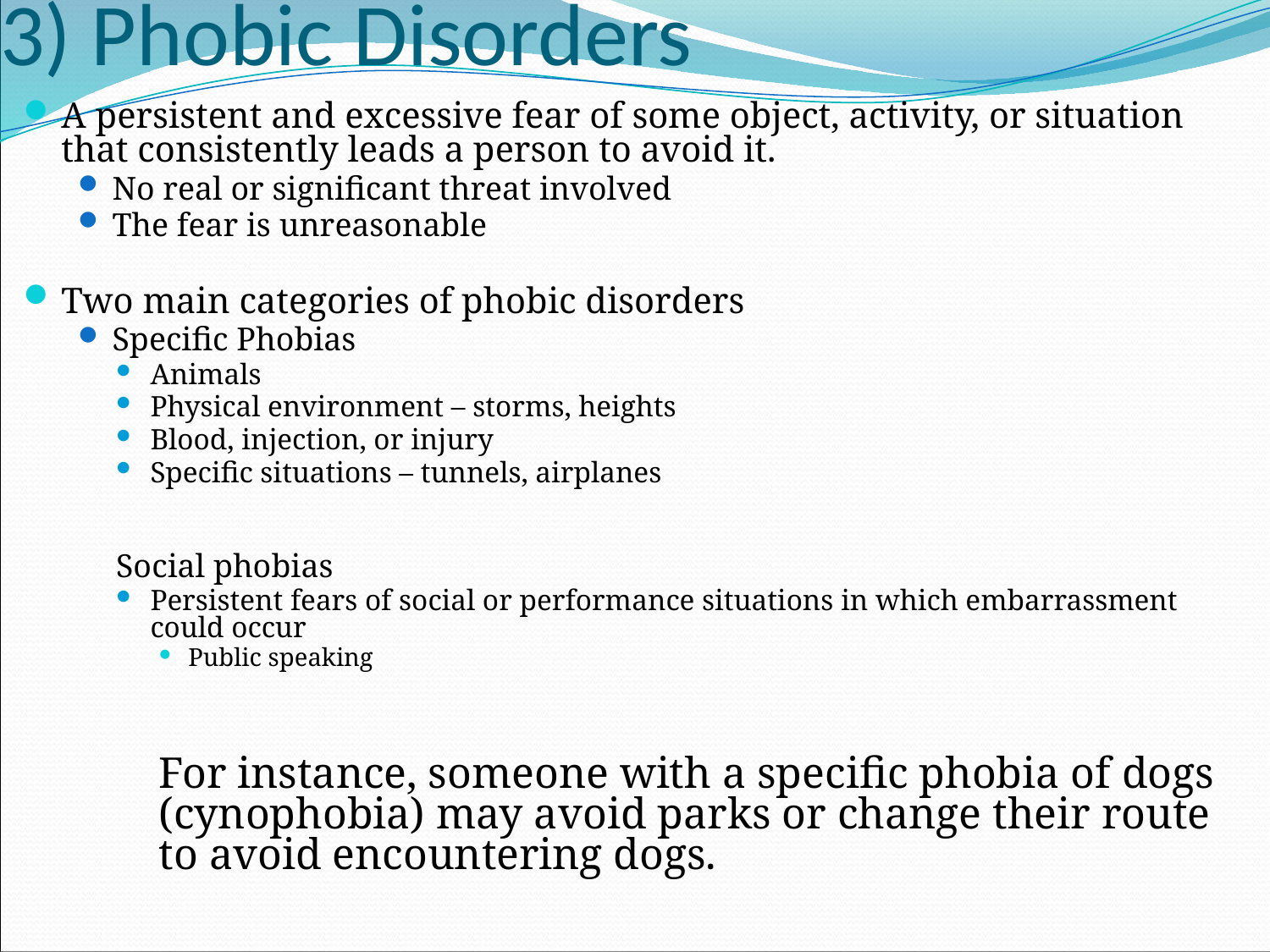

# 3) Phobic Disorders
A persistent and excessive fear of some object, activity, or situation that consistently leads a person to avoid it.
No real or significant threat involved
The fear is unreasonable

Two main categories of phobic disorders
Specific Phobias
Animals
Physical environment – storms, heights
Blood, injection, or injury
Specific situations – tunnels, airplanes

Social phobias
Persistent fears of social or performance situations in which embarrassment could occur
Public speaking

For instance, someone with a specific phobia of dogs (cynophobia) may avoid parks or change their route to avoid encountering dogs.